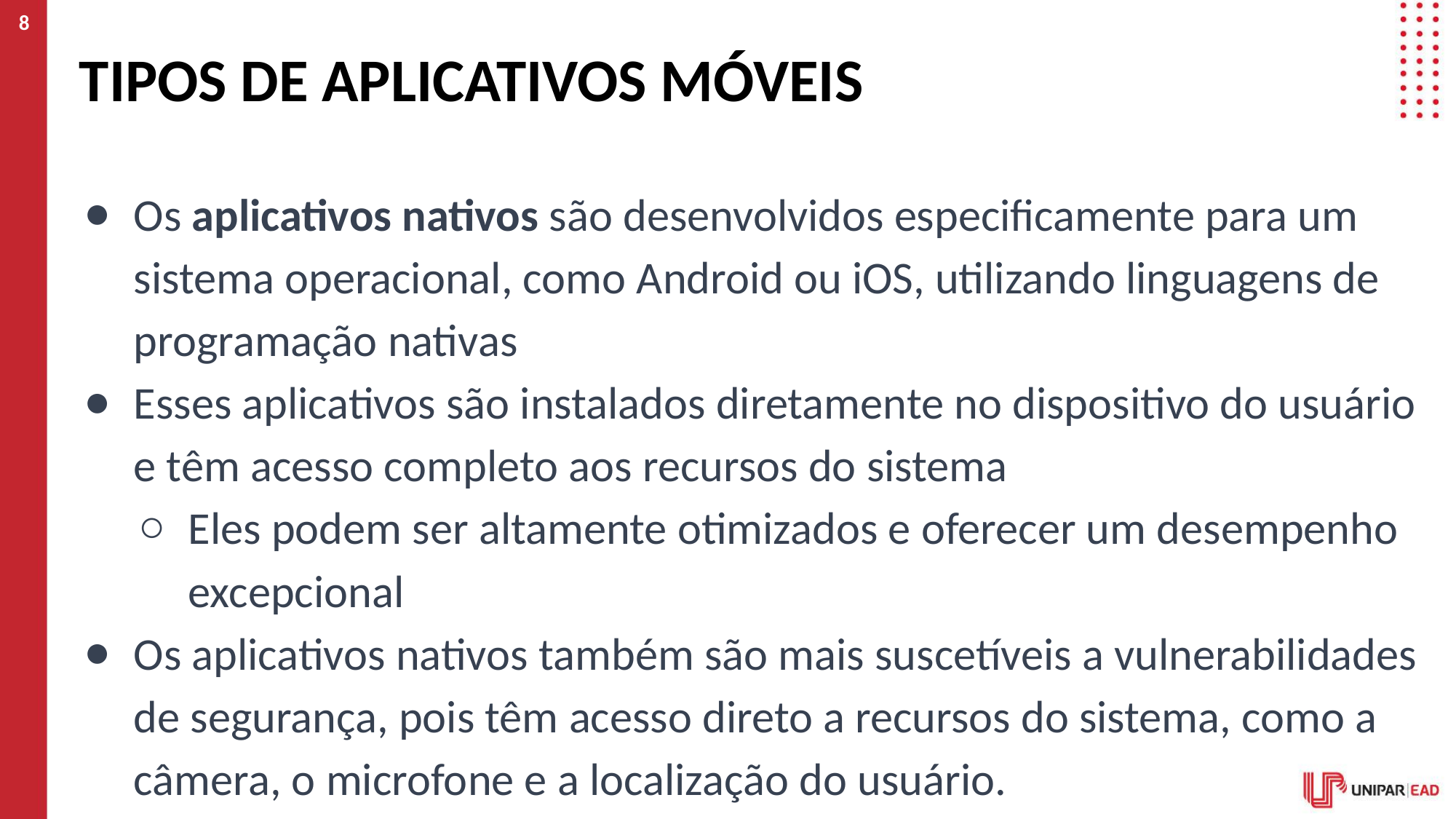

8
# TIPOS DE APLICATIVOS MÓVEIS

Os aplicativos nativos são desenvolvidos especificamente para um sistema operacional, como Android ou iOS, utilizando linguagens de programação nativas
Esses aplicativos são instalados diretamente no dispositivo do usuário e têm acesso completo aos recursos do sistema
Eles podem ser altamente otimizados e oferecer um desempenho excepcional
Os aplicativos nativos também são mais suscetíveis a vulnerabilidades de segurança, pois têm acesso direto a recursos do sistema, como a câmera, o microfone e a localização do usuário.